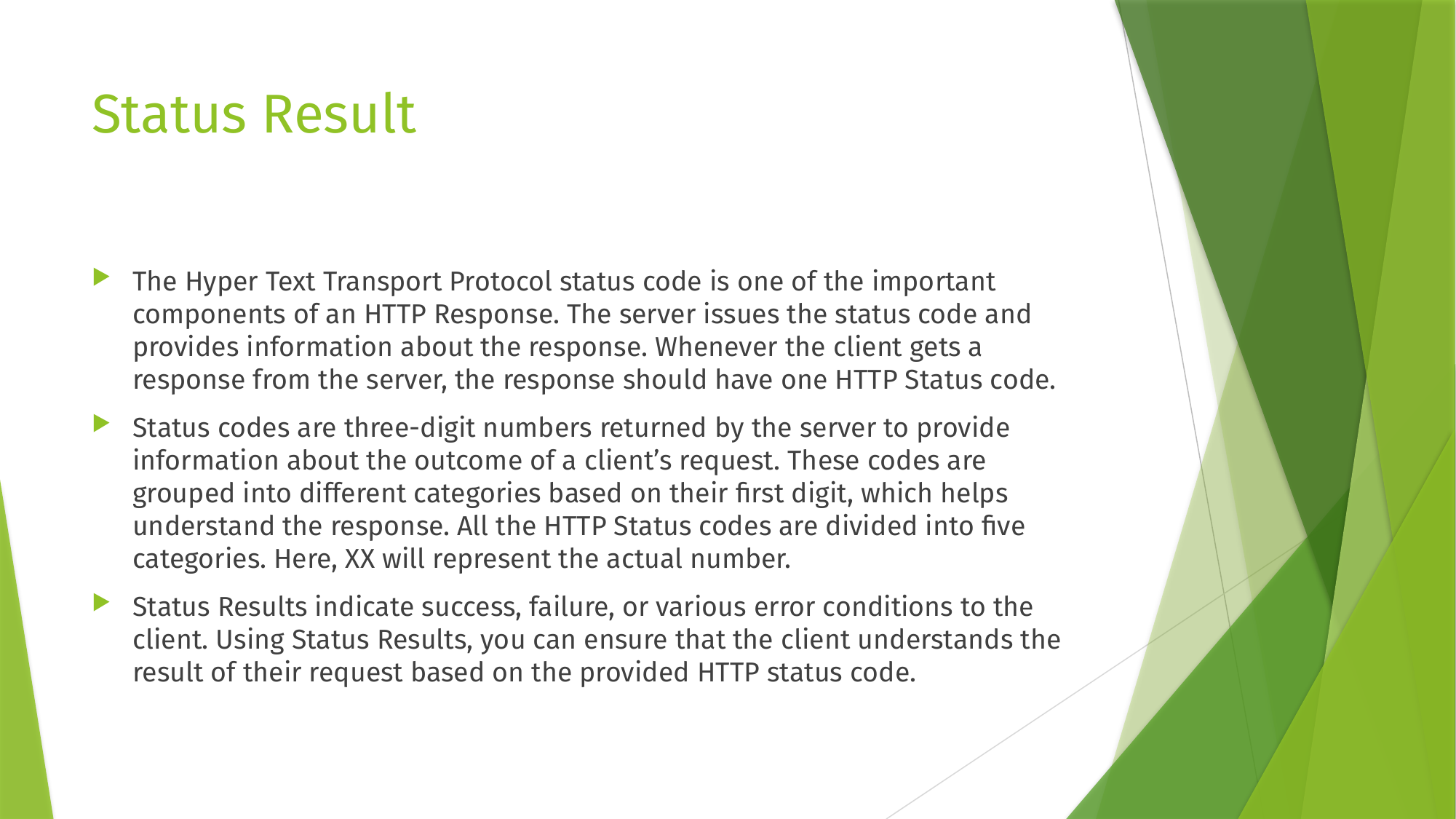

# Status Result
The Hyper Text Transport Protocol status code is one of the important components of an HTTP Response. The server issues the status code and provides information about the response. Whenever the client gets a response from the server, the response should have one HTTP Status code.
Status codes are three-digit numbers returned by the server to provide information about the outcome of a client’s request. These codes are grouped into different categories based on their first digit, which helps understand the response. All the HTTP Status codes are divided into five categories. Here, XX will represent the actual number.
Status Results indicate success, failure, or various error conditions to the client. Using Status Results, you can ensure that the client understands the result of their request based on the provided HTTP status code.